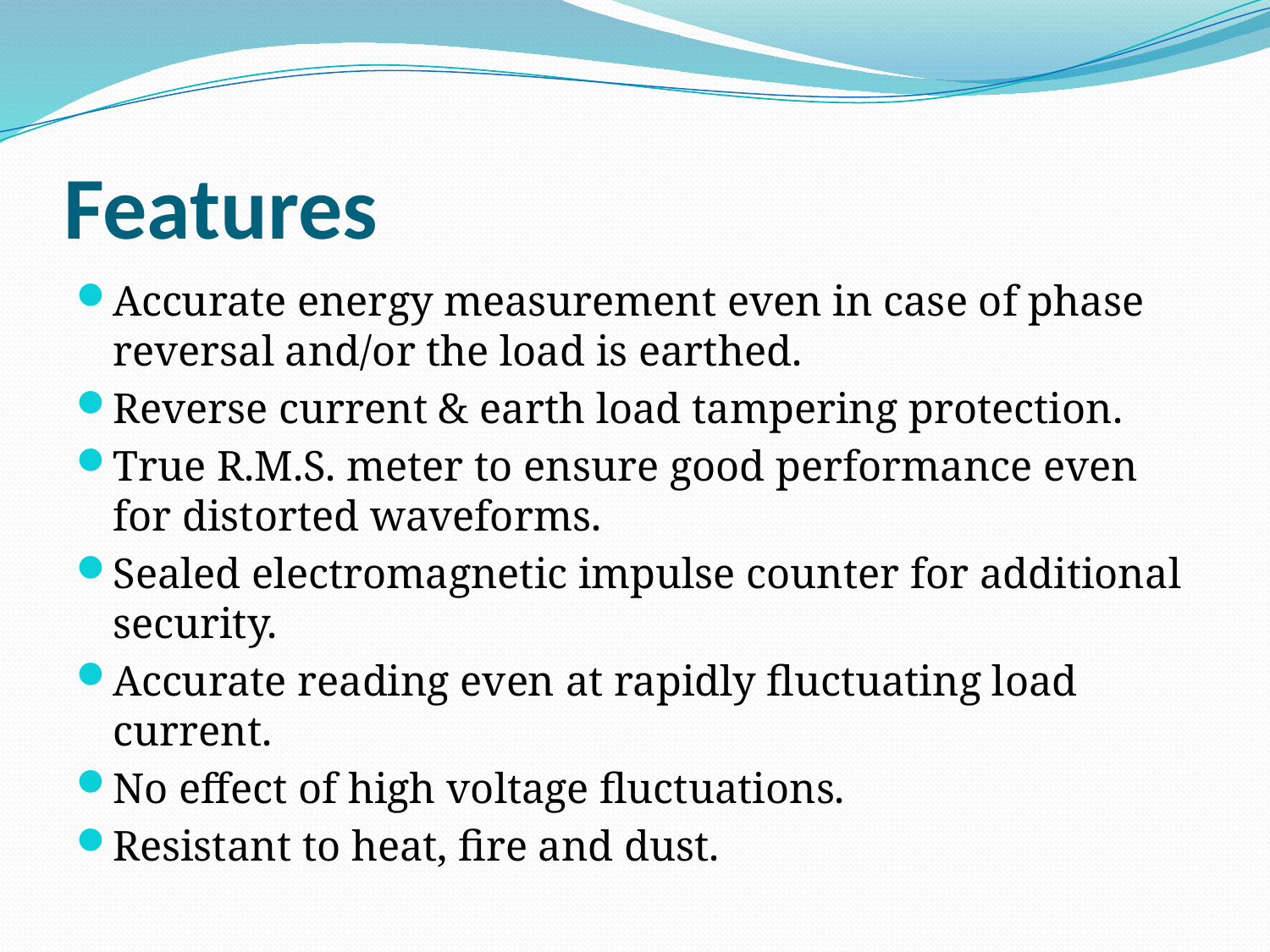

# Features
Accurate energy measurement even in case of phase reversal and/or the load is earthed.
Reverse current & earth load tampering protection.
True R.M.S. meter to ensure good performance even for distorted waveforms.
Sealed electromagnetic impulse counter for additional security.
Accurate reading even at rapidly fluctuating load current.
No effect of high voltage fluctuations.
Resistant to heat, fire and dust.